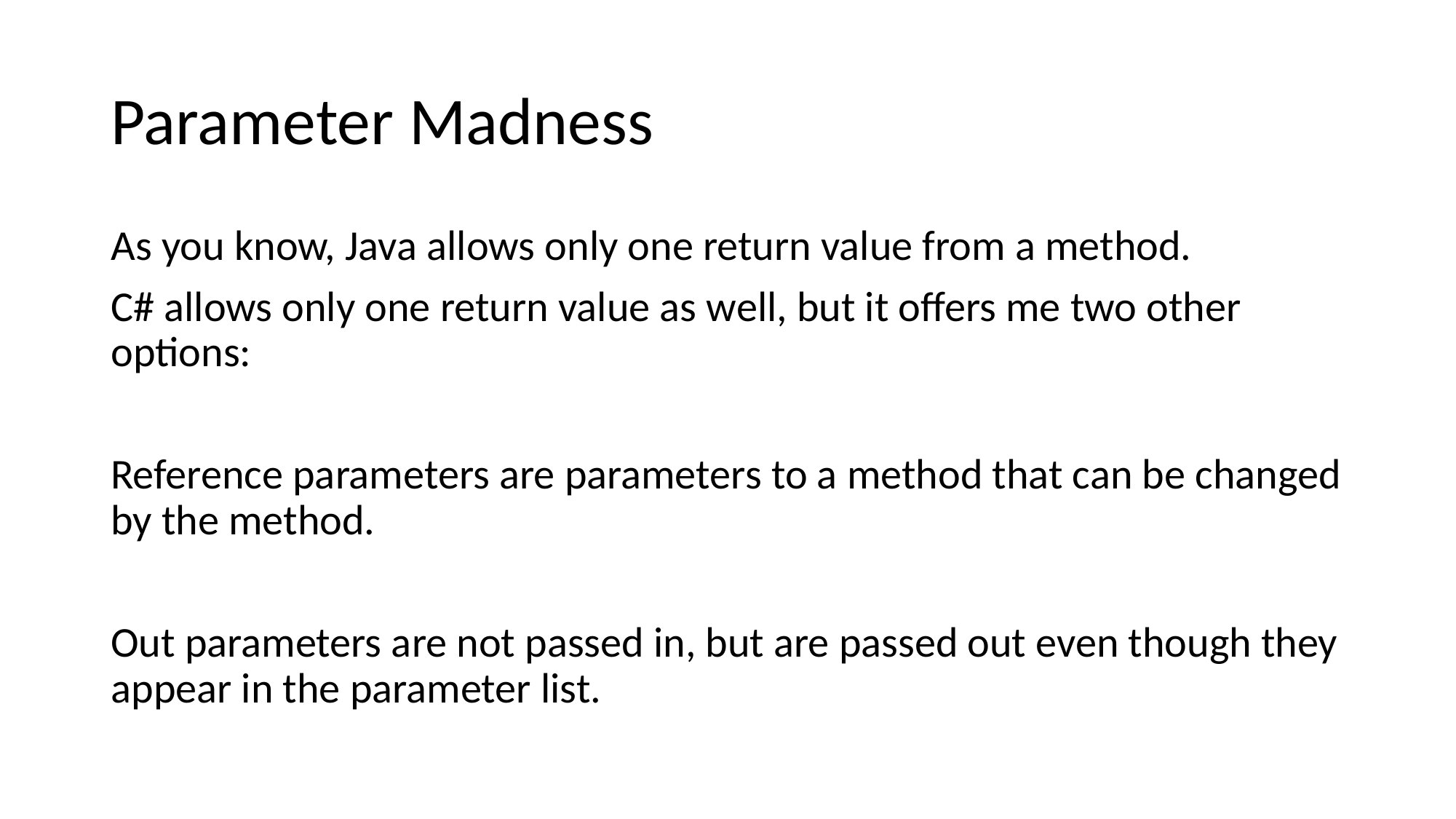

# Parameter Madness
As you know, Java allows only one return value from a method.
C# allows only one return value as well, but it offers me two other options:

Reference parameters are parameters to a method that can be changed by the method.

Out parameters are not passed in, but are passed out even though they appear in the parameter list.